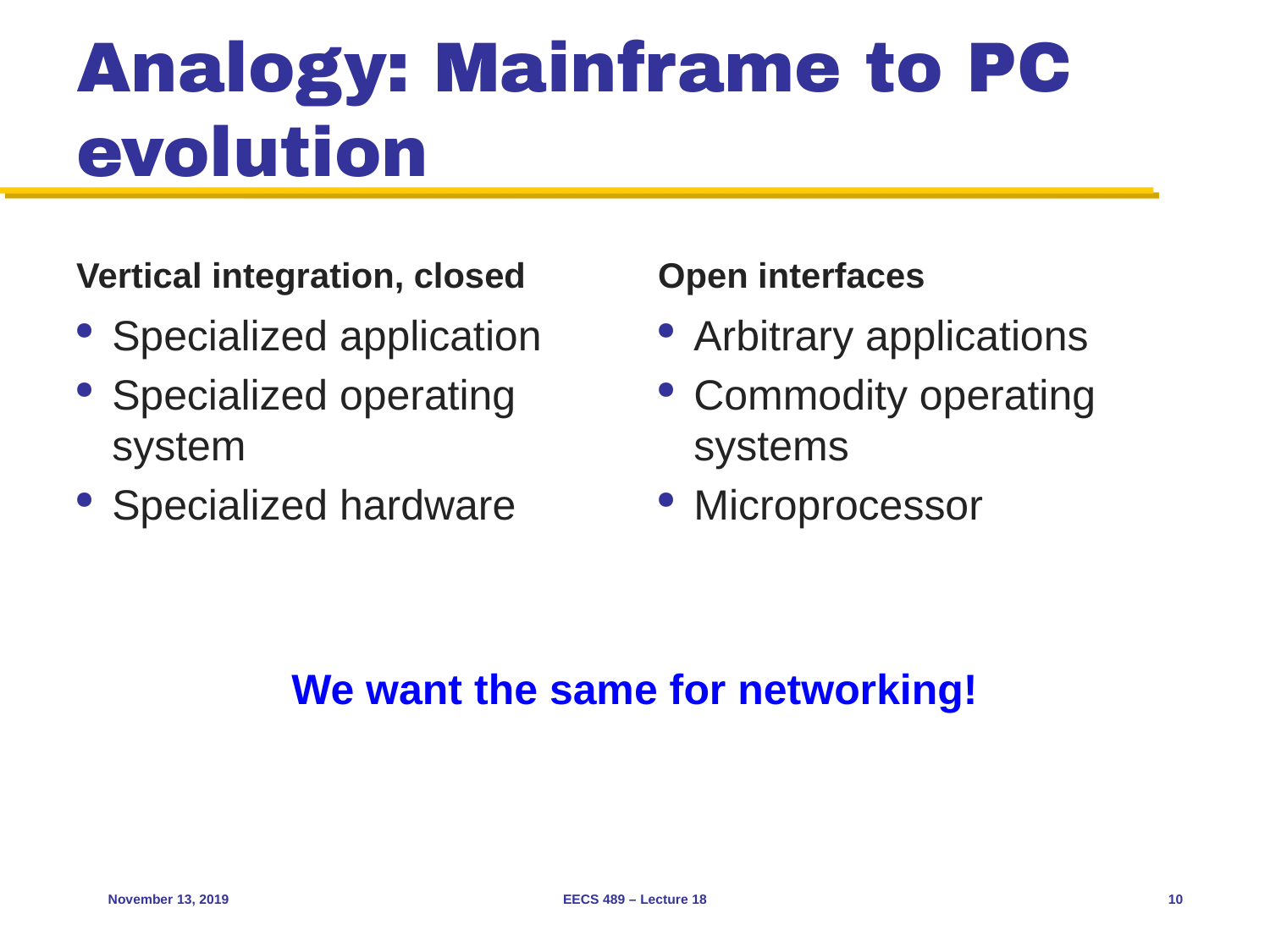

# Analogy: Mainframe to PC evolution
Vertical integration, closed
Open interfaces
Specialized application
Specialized operating system
Specialized hardware

Arbitrary applications
Commodity operating systems
Microprocessor
We want the same for networking!
November 13, 2019
EECS 489 – Lecture 18
10